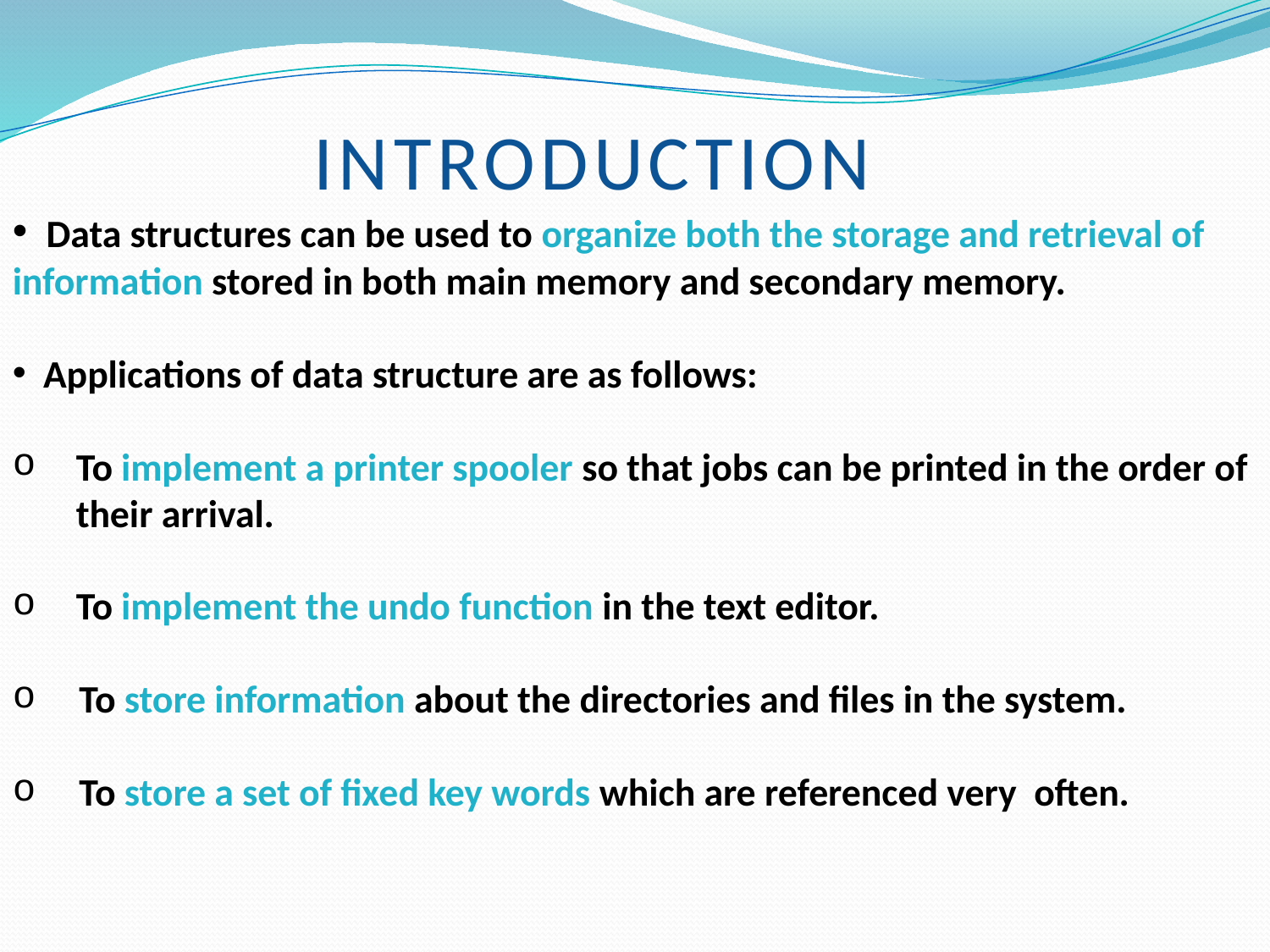

Data structures can be used to organize both the storage and retrieval of information stored in both main memory and secondary memory.

  Applications of data structure are as follows:

To implement a printer spooler so that jobs can be printed in the order of their arrival.

To implement the undo function in the text editor.

     To store information about the directories and files in the system.

     To store a set of fixed key words which are referenced very  often.

INTRODUCTION